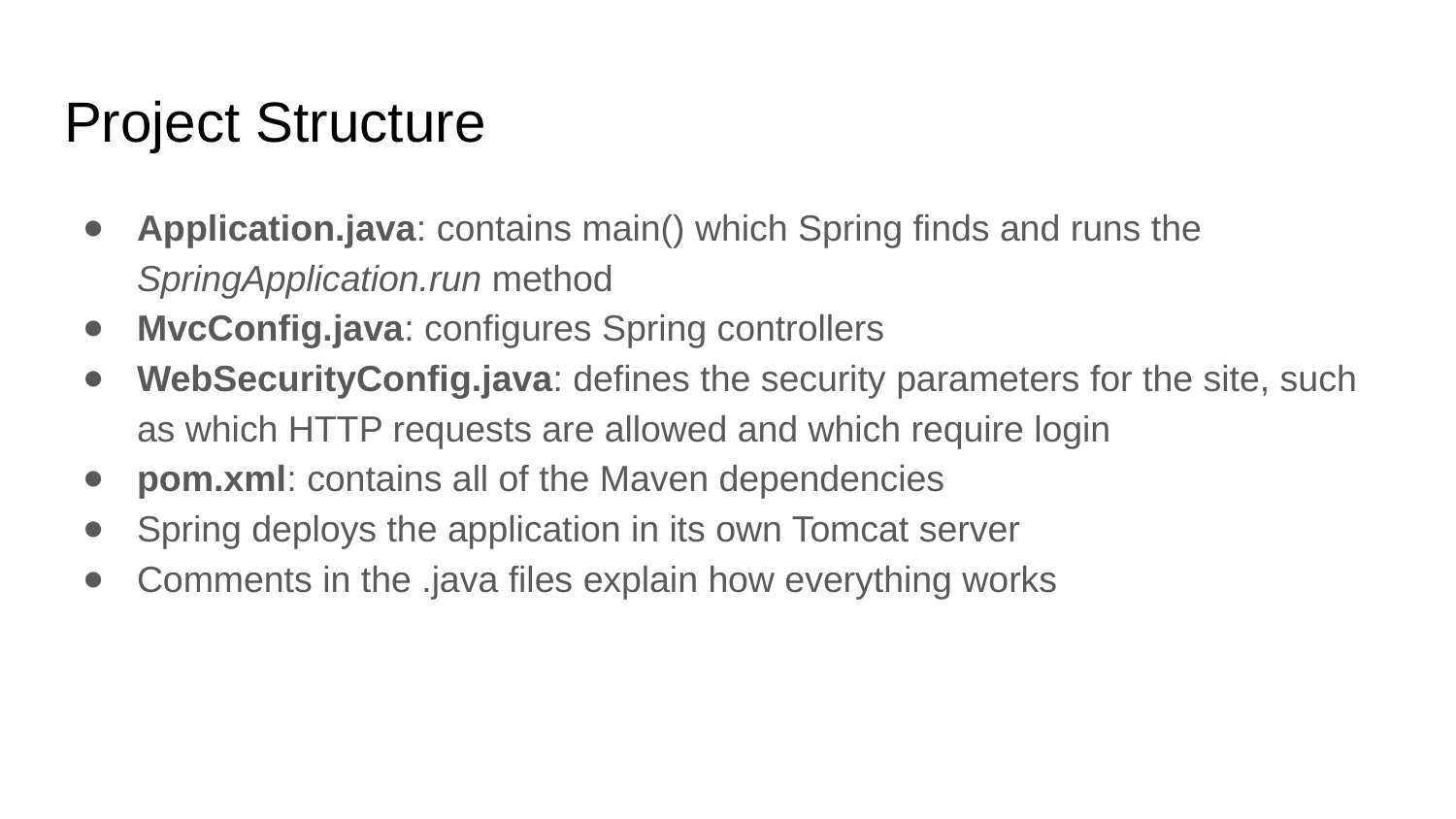

# Project Structure
Application.java: contains main() which Spring finds and runs the SpringApplication.run method
MvcConfig.java: configures Spring controllers
WebSecurityConfig.java: defines the security parameters for the site, such as which HTTP requests are allowed and which require login
pom.xml: contains all of the Maven dependencies
Spring deploys the application in its own Tomcat server
Comments in the .java files explain how everything works